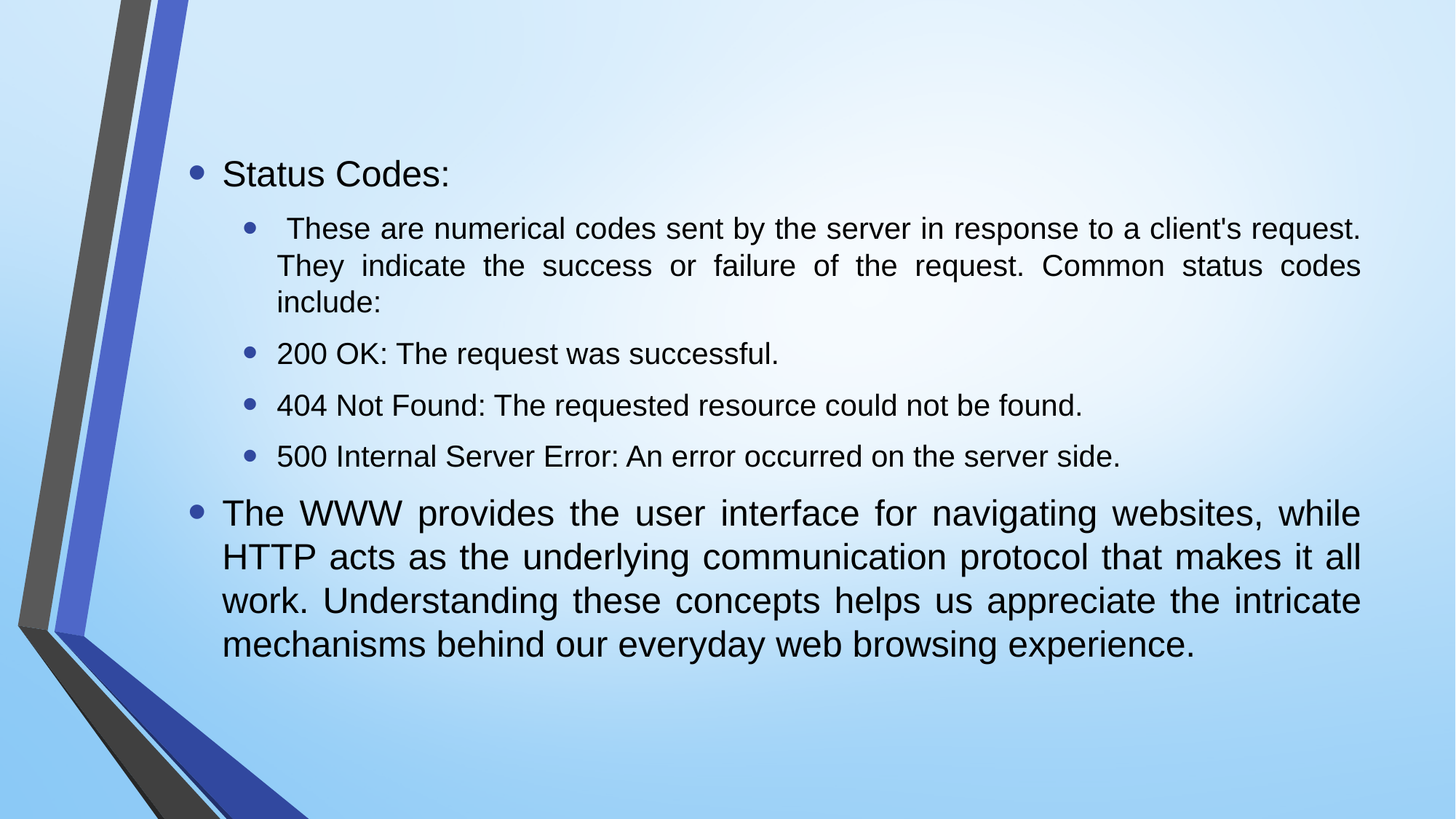

Status Codes:
 These are numerical codes sent by the server in response to a client's request. They indicate the success or failure of the request. Common status codes include:
200 OK: The request was successful.
404 Not Found: The requested resource could not be found.
500 Internal Server Error: An error occurred on the server side.
The WWW provides the user interface for navigating websites, while HTTP acts as the underlying communication protocol that makes it all work. Understanding these concepts helps us appreciate the intricate mechanisms behind our everyday web browsing experience.